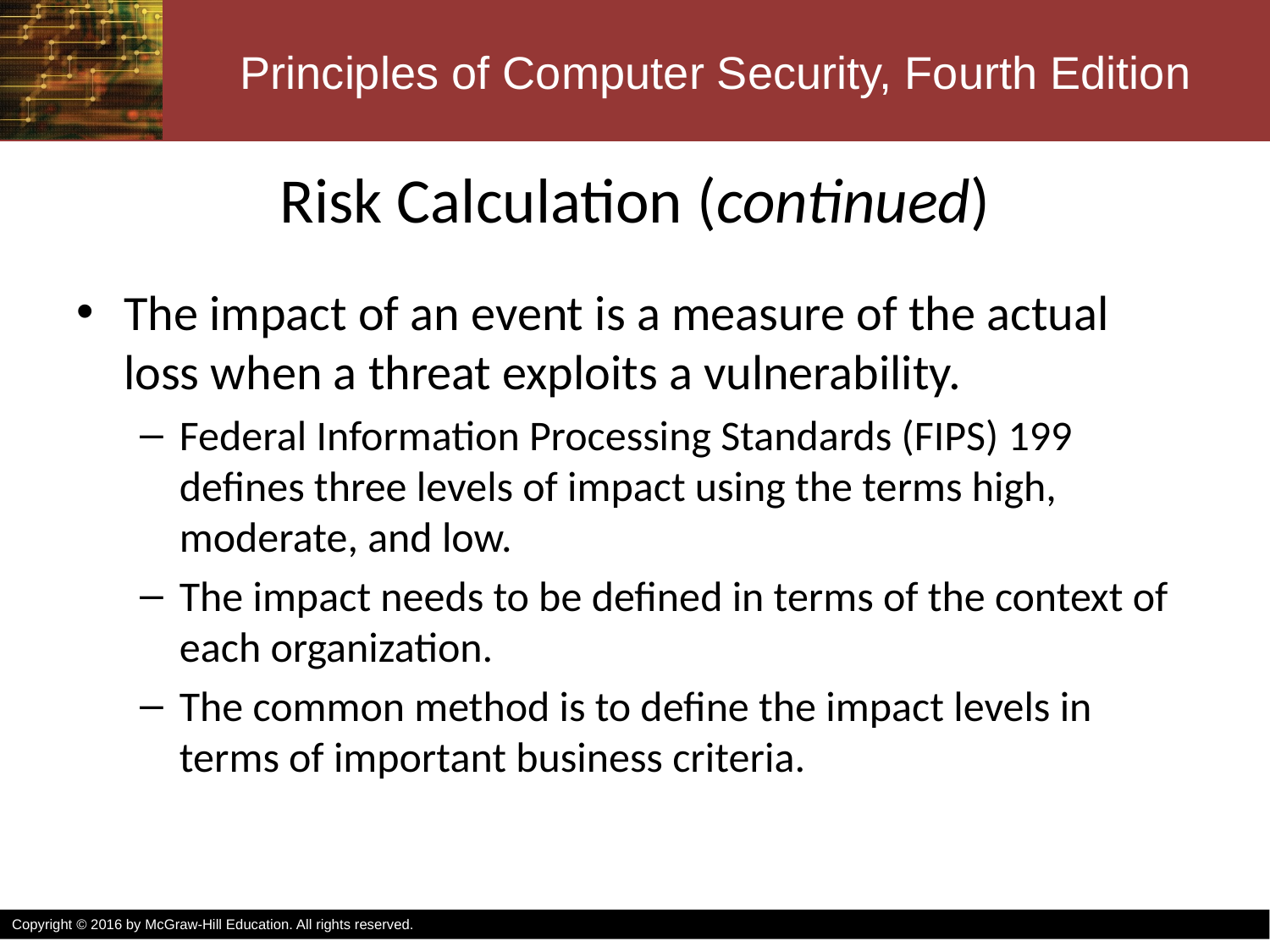

# Risk Calculation (continued)
The impact of an event is a measure of the actual loss when a threat exploits a vulnerability.
Federal Information Processing Standards (FIPS) 199 defines three levels of impact using the terms high, moderate, and low.
The impact needs to be defined in terms of the context of each organization.
The common method is to define the impact levels in terms of important business criteria.